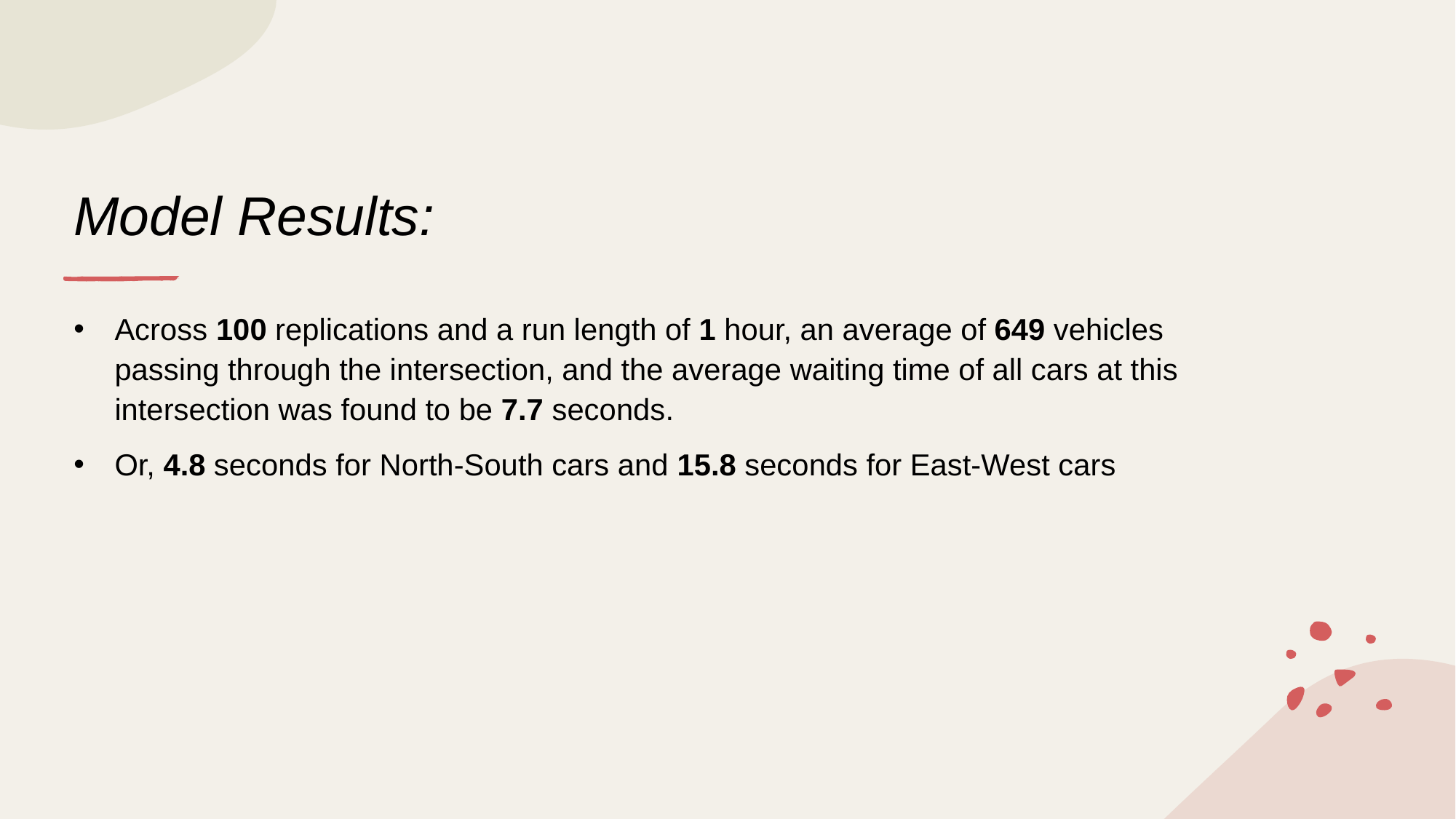

# Model Results:
Across 100 replications and a run length of 1 hour, an average of 649 vehicles passing through the intersection, and the average waiting time of all cars at this intersection was found to be 7.7 seconds.
Or, 4.8 seconds for North-South cars and 15.8 seconds for East-West cars